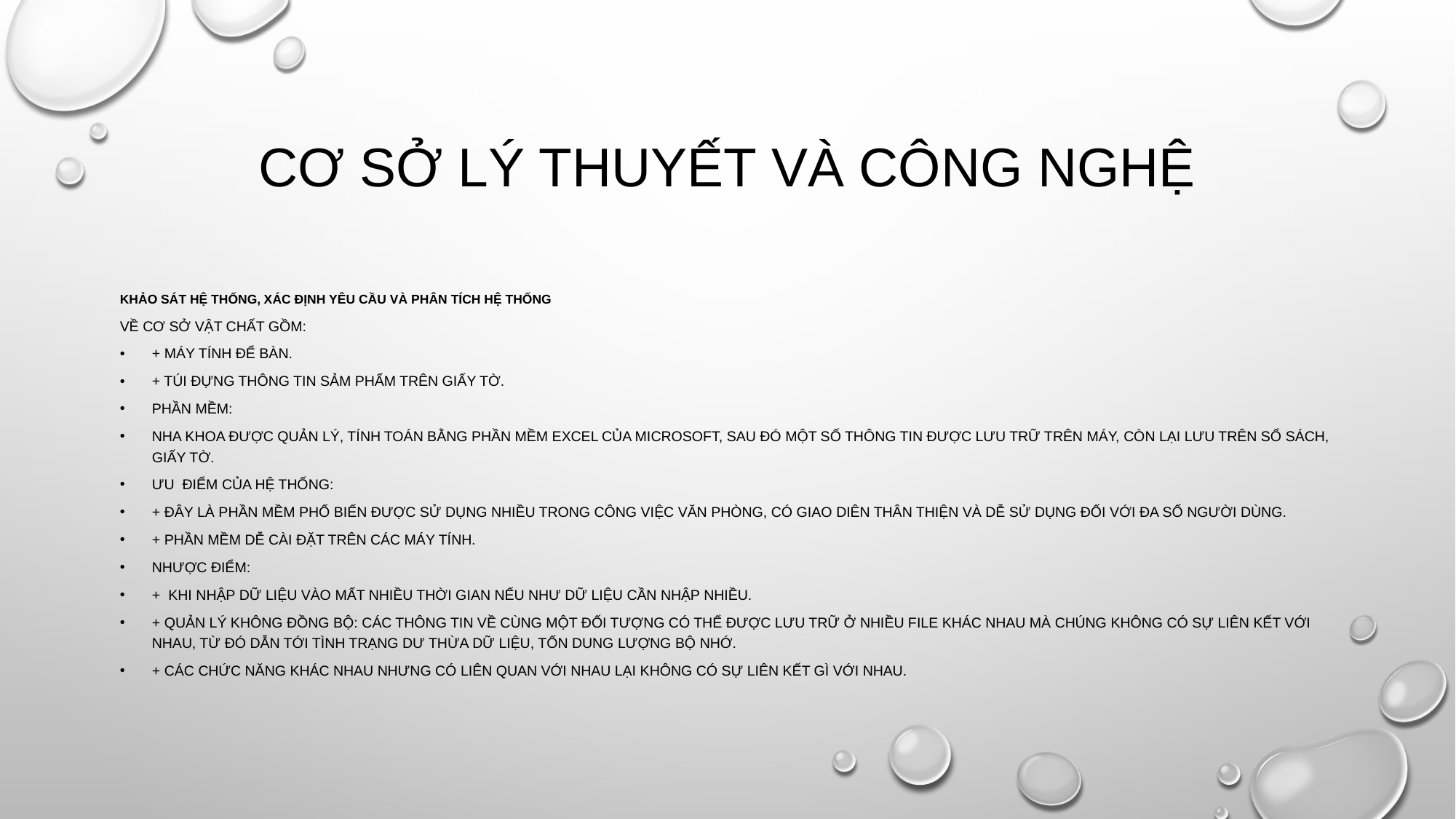

# CƠ SỞ LÝ THUYẾT VÀ CÔNG NGHỆ
Khảo sát hệ thống, xác định yêu cầu và phân tích hệ thống
Về cơ sở vật chất gồm:
+ Máy tính để bàn.
+ Túi đựng thông tin sảm phẩm trên giấy tờ.
Phần mềm:
Nha khoa được quản lý, tính toán bằng phần mềm Excel của Microsoft, sau đó một số thông tin được lưu trữ trên máy, còn lại lưu trên sổ sách, giấy tờ.
Ưu  điểm của hệ thống:
+ Đây là phần mềm phổ biến được sử dụng nhiều trong công việc văn phòng, có giao diên thân thiện và dễ sử dụng đối với đa số người dùng.
+ Phần mềm dễ cài đặt trên các máy tính.
Nhược điểm:
+  Khi nhập dữ liệu vào mất nhiều thời gian nếu như dữ liệu cần nhập nhiều.
+ Quản lý không đồng bộ: Các thông tin về cùng một đối tượng có thể được lưu trữ ở nhiều file khác nhau mà chúng không có sự liên kết với nhau, từ đó dẫn tới tình trạng dư thừa dữ liệu, tốn dung lượng bộ nhớ.
+ Các chức năng khác nhau nhưng có liên quan với nhau lại không có sự liên kết gì với nhau.